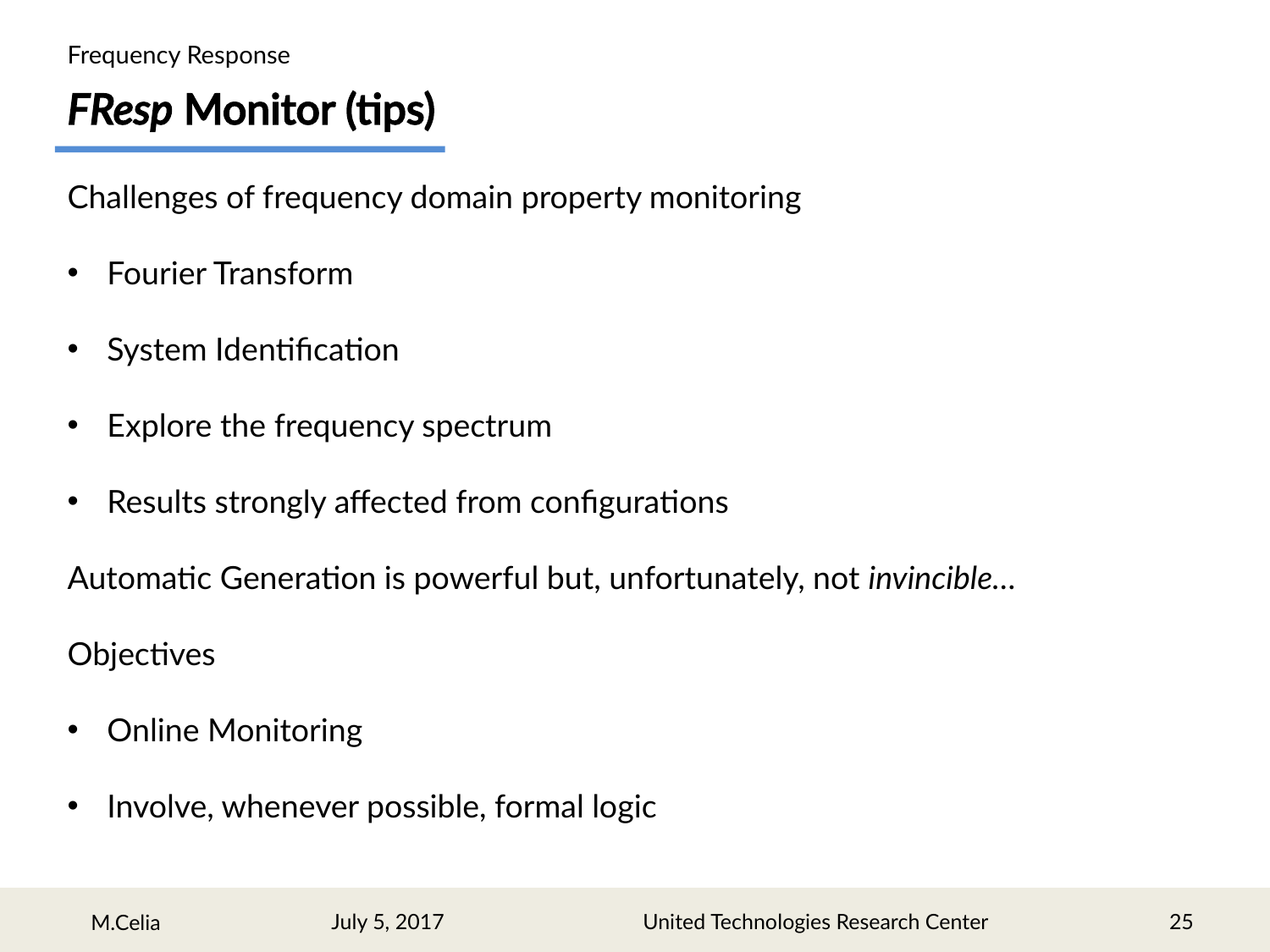

Frequency Response
FResp Monitor (tips)

Challenges of frequency domain property monitoring

Fourier Transform

System Identification

Explore the frequency spectrum

Results strongly affected from configurations

Automatic Generation is powerful but, unfortunately, not invincible…

Objectives

Online Monitoring

Involve, whenever possible, formal logic

25

July 5, 2017
United Technologies Research Center
M.Celia